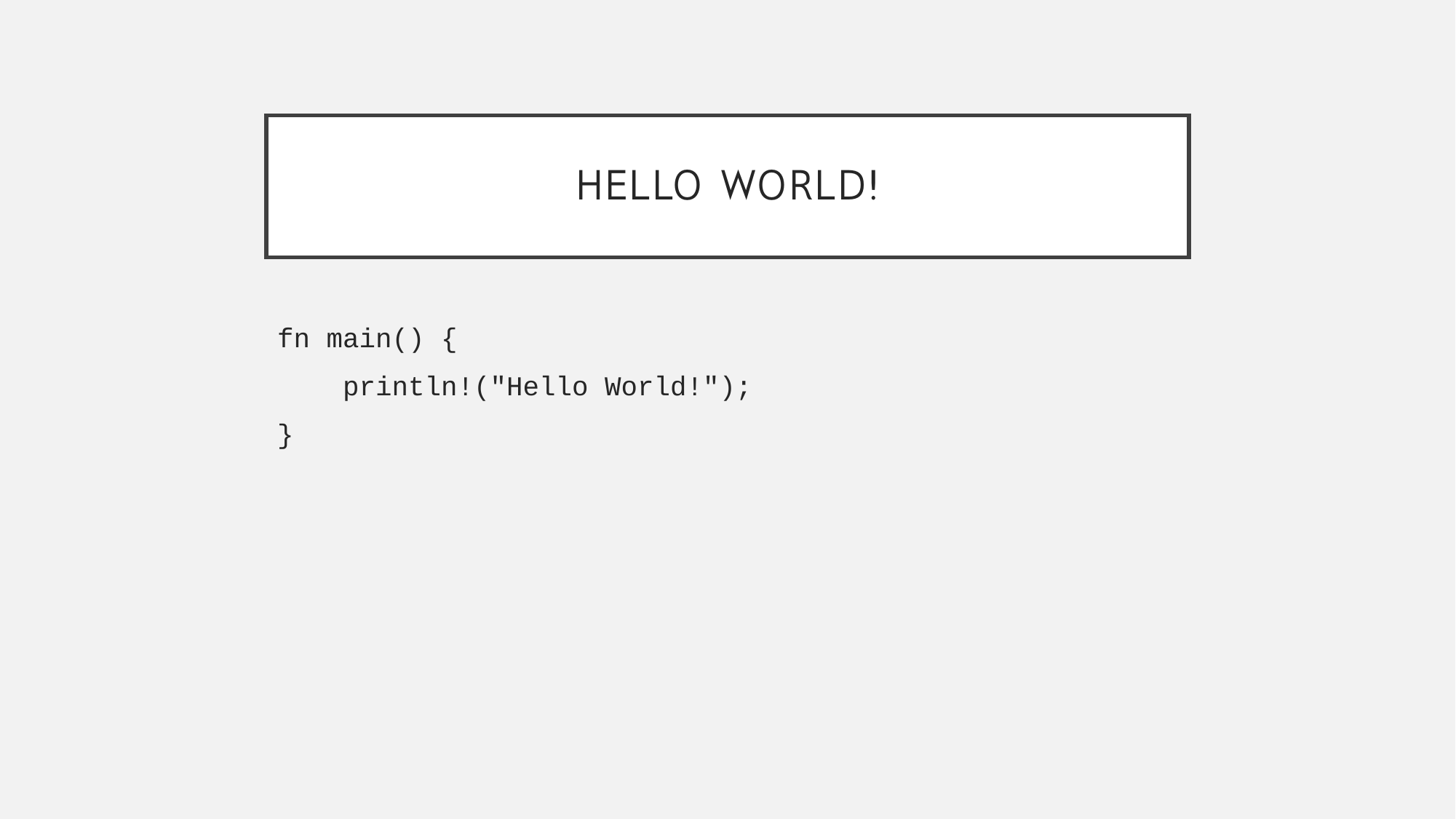

# Hello World!
fn main() {
    println!("Hello World!");
}